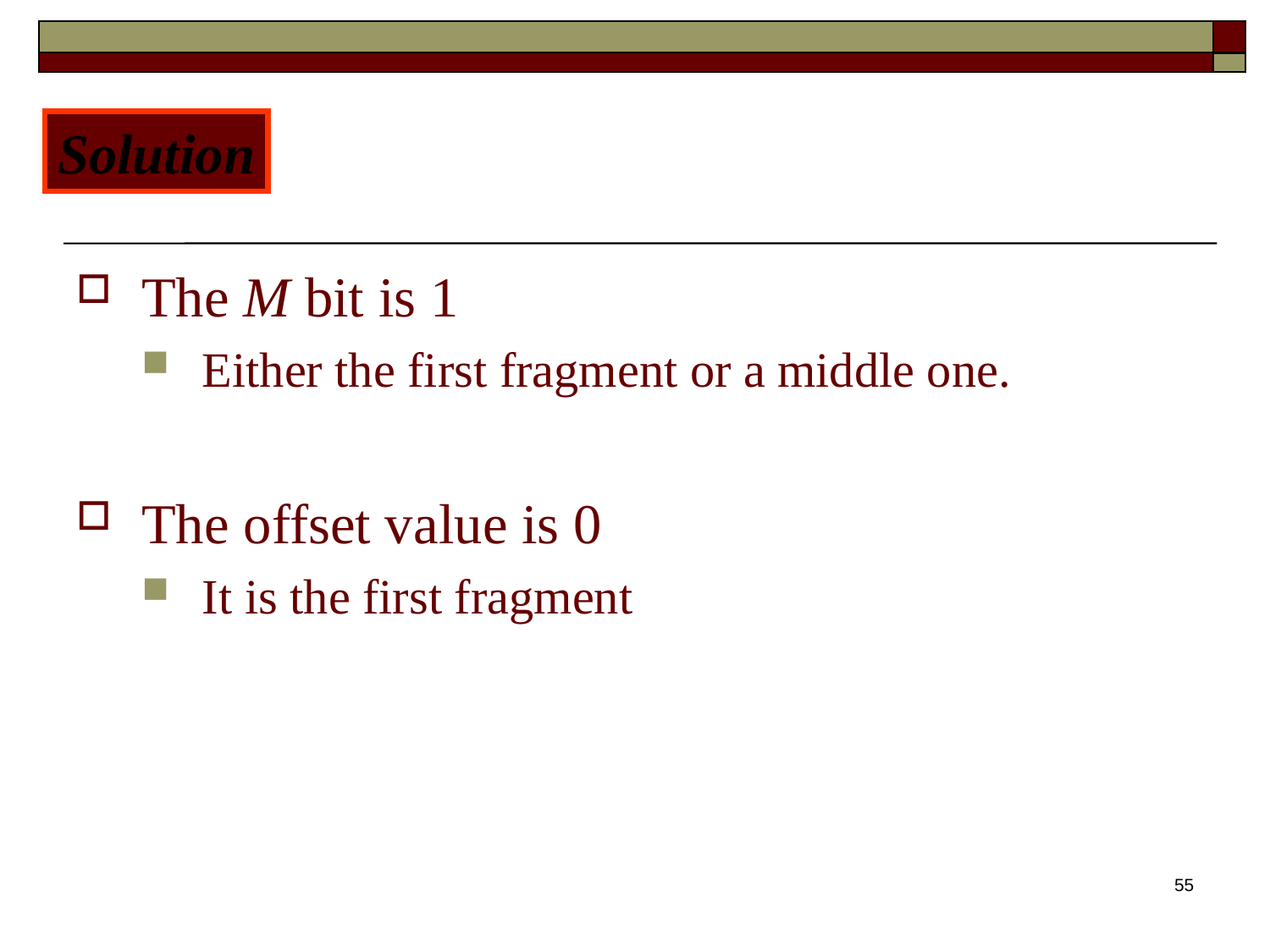

Solution
The M bit is 1
Either the first fragment or a middle one.

The offset value is 0
It is the first fragment
55